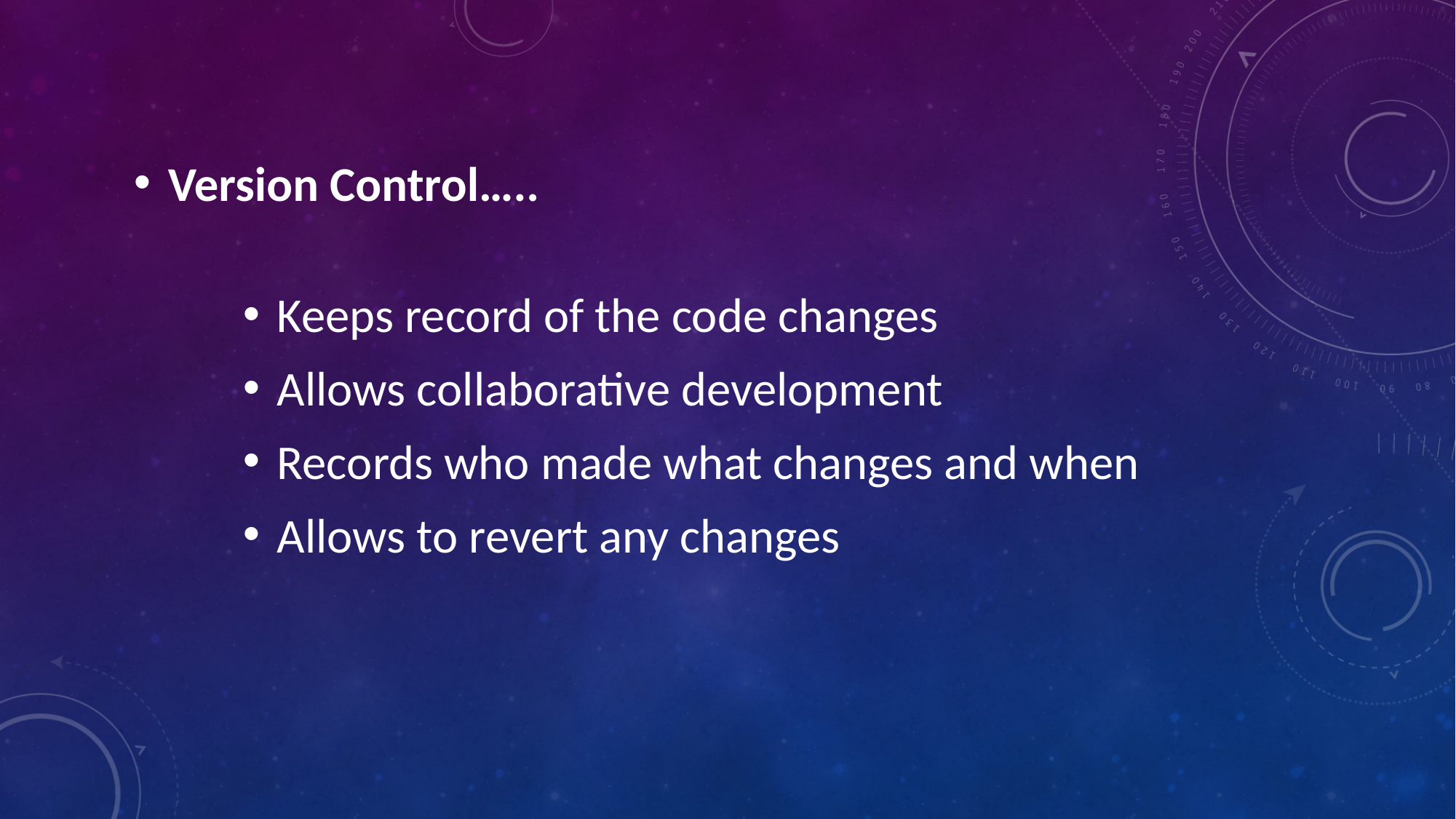

Version Control…..
Keeps record of the code changes
Allows collaborative development
Records who made what changes and when
Allows to revert any changes